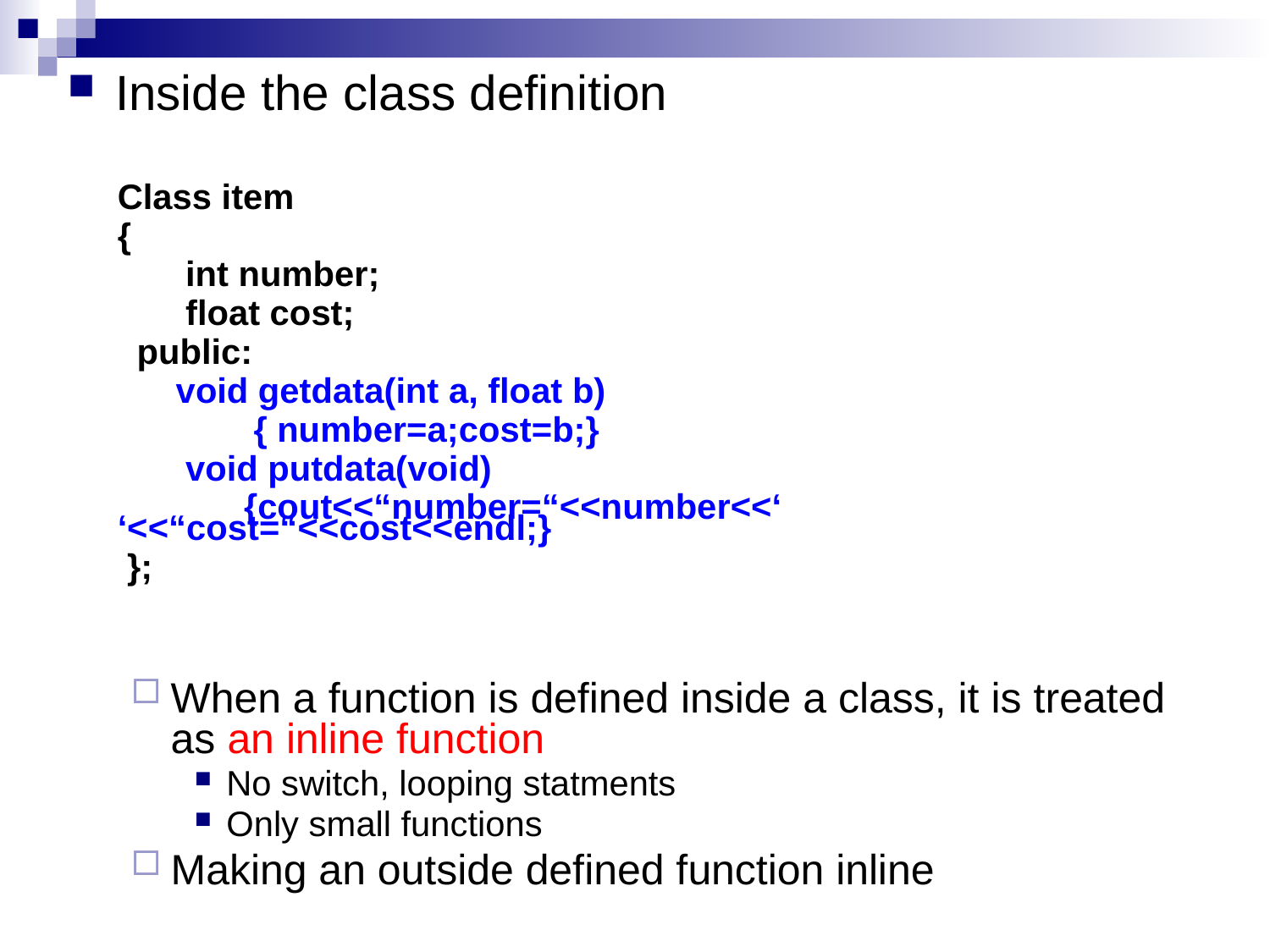

Inside the class definition

When a function is defined inside a class, it is treated as an inline function
No switch, looping statments
Only small functions
Making an outside defined function inline
Class item
{
       int number;
       float cost;
  public:
      void getdata(int a, float b)
              { number=a;cost=b;}
       void putdata(void)
             {cout<<“number=“<<number<<‘ ‘<<“cost=“<<cost<<endl;}
 };